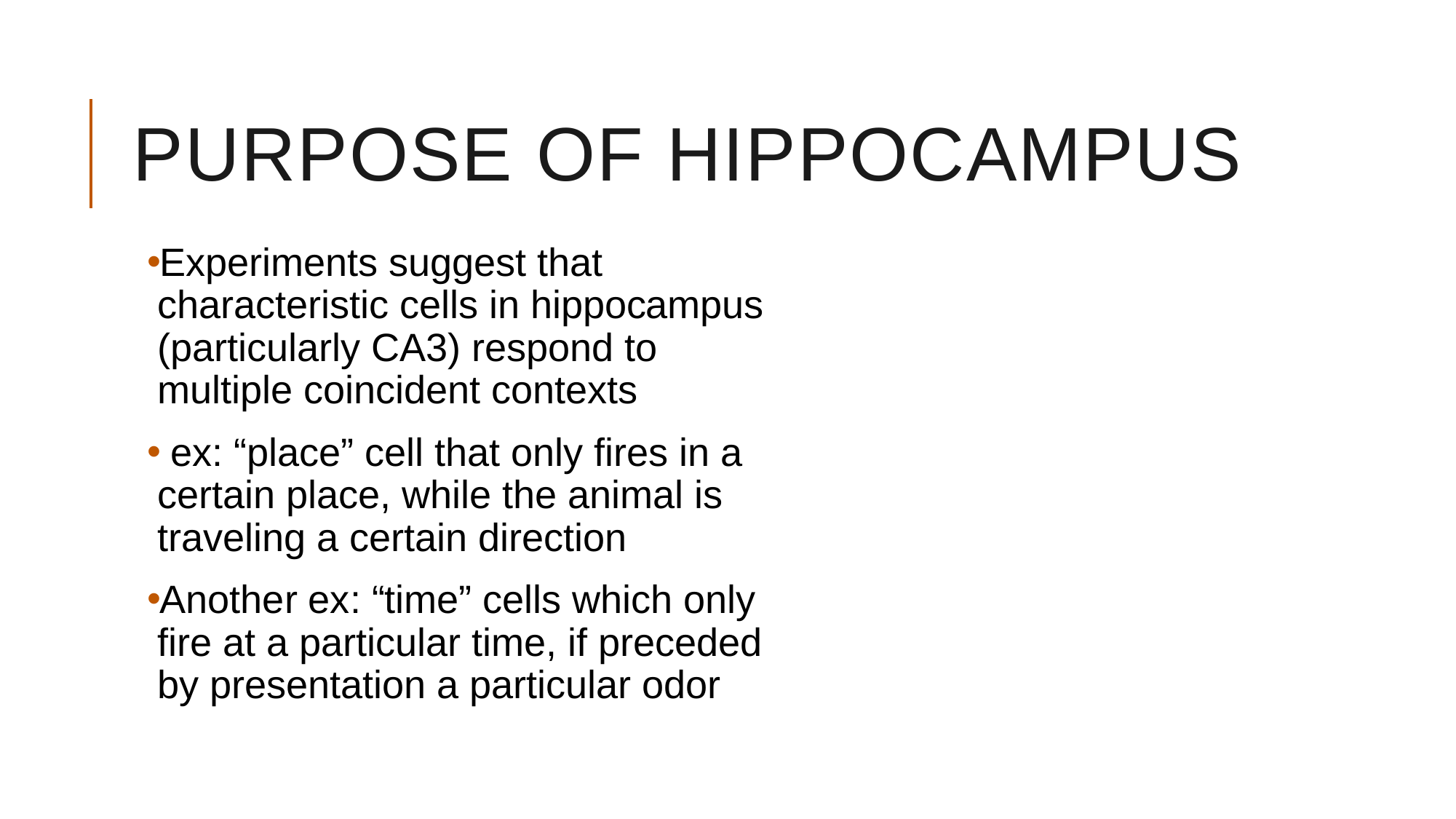

# Purpose of Hippocampus
Experiments suggest that characteristic cells in hippocampus (particularly CA3) respond to multiple coincident contexts
 ex: “place” cell that only fires in a certain place, while the animal is traveling a certain direction
Another ex: “time” cells which only fire at a particular time, if preceded by presentation a particular odor